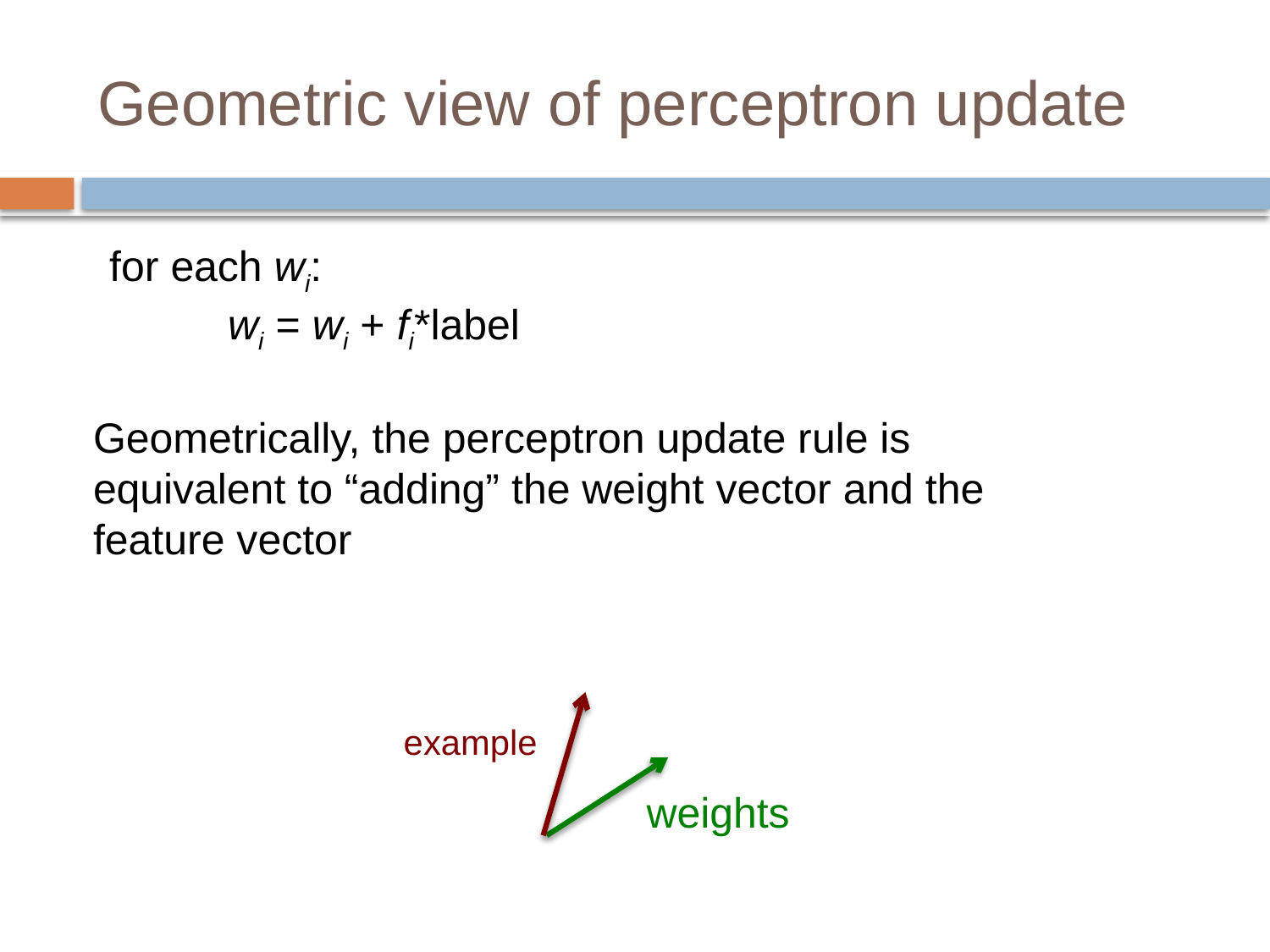

# Geometric view of perceptron update
 for each wi:
           wi = wi + fi*label
Geometrically, the perceptron update rule is equivalent to “adding” the weight vector and the feature vector
example
weights